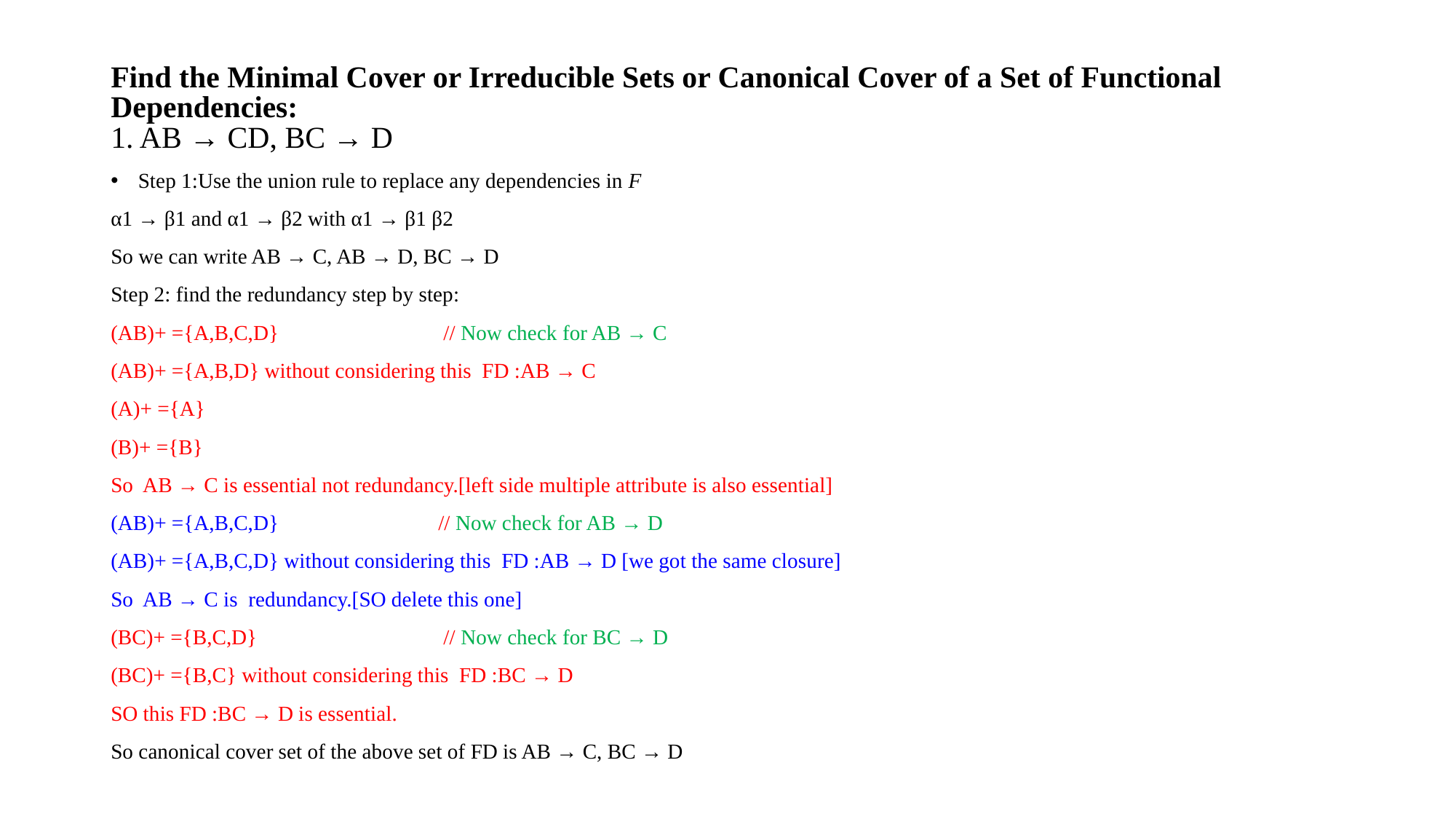

Find the Minimal Cover or Irreducible Sets or Canonical Cover of a Set of Functional
Dependencies:
1. AB → CD, BC → D
Step 1:Use the union rule to replace any dependencies in F
α1 → β1 and α1 → β2 with α1 → β1 β2
So we can write AB → C, AB → D, BC → D
Step 2: find the redundancy step by step:
(AB)+ ={A,B,C,D}         		 // Now check for AB → C
(AB)+ ={A,B,D} without considering this  FD :AB → C
(A)+ ={A}
(B)+ ={B}
So  AB → C is essential not redundancy.[left side multiple attribute is also essential]
(AB)+ ={A,B,C,D} 		// Now check for AB → D
(AB)+ ={A,B,C,D} without considering this  FD :AB → D [we got the same closure]
So  AB → C is  redundancy.[SO delete this one]
(BC)+ ={B,C,D}                	 // Now check for BC → D
(BC)+ ={B,C} without considering this  FD :BC → D
SO this FD :BC → D is essential.
So canonical cover set of the above set of FD is AB → C, BC → D